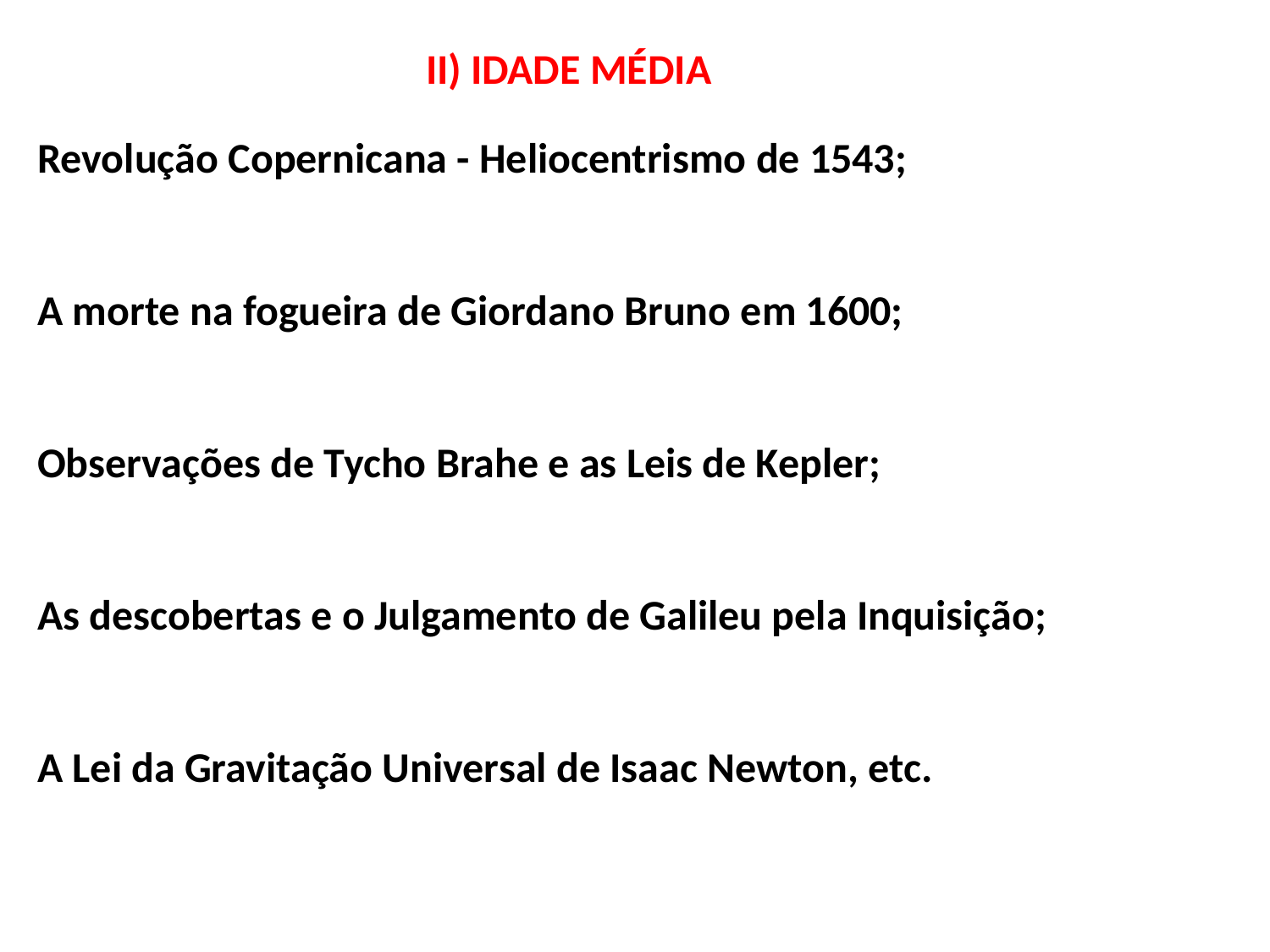

II) IDADE MÉDIA

Revolução Copernicana - Heliocentrismo de 1543;

A morte na fogueira de Giordano Bruno em 1600;

Observações de Tycho Brahe e as Leis de Kepler;

As descobertas e o Julgamento de Galileu pela Inquisição;

A Lei da Gravitação Universal de Isaac Newton, etc.